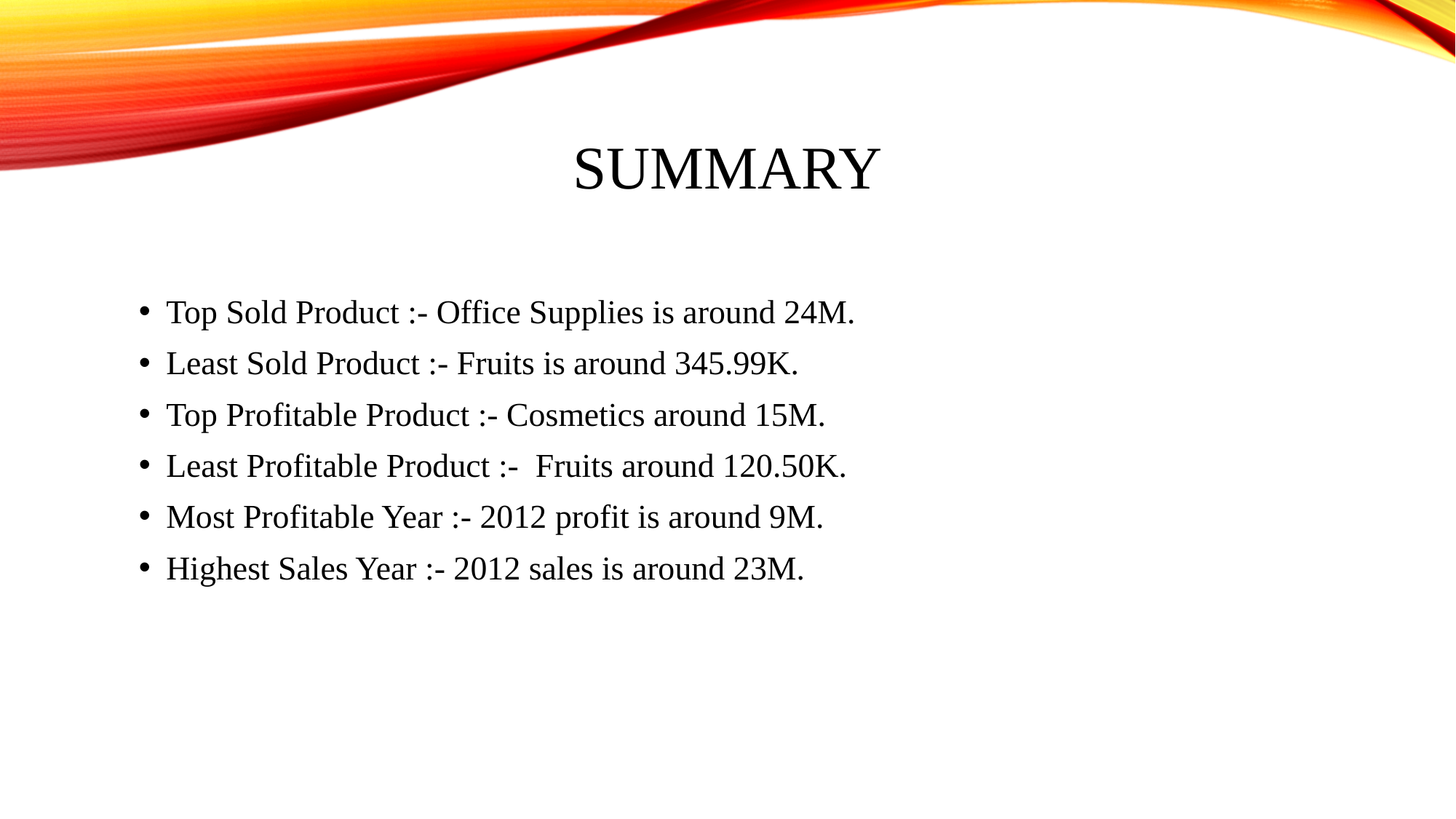

# Summary
Top Sold Product :- Office Supplies is around 24M.
Least Sold Product :- Fruits is around 345.99K.
Top Profitable Product :- Cosmetics around 15M.
Least Profitable Product :-  Fruits around 120.50K.
Most Profitable Year :- 2012 profit is around 9M.
Highest Sales Year :- 2012 sales is around 23M.